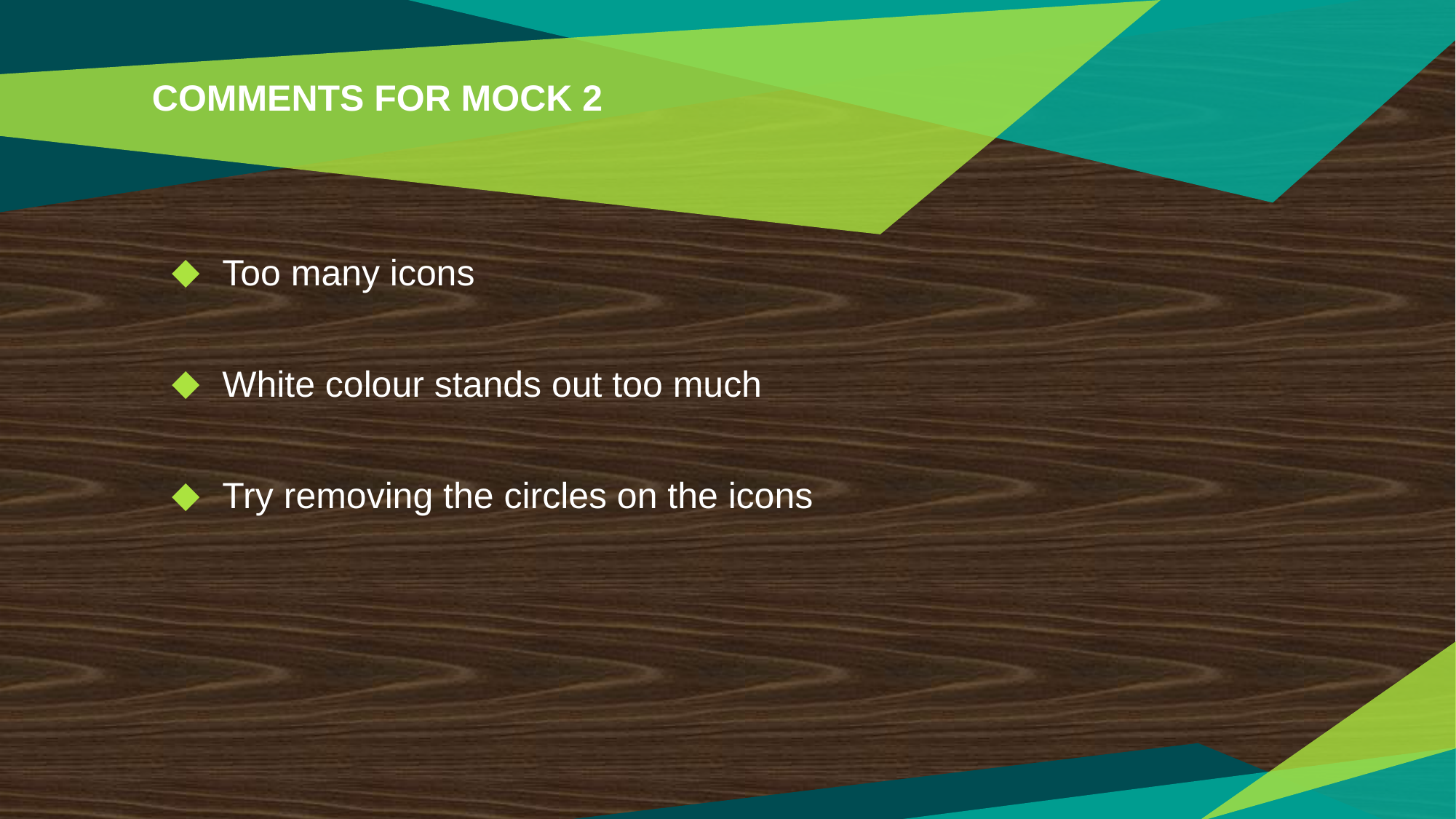

# COMMENTS FOR MOCK 2
Too many icons

White colour stands out too much

Try removing the circles on the icons